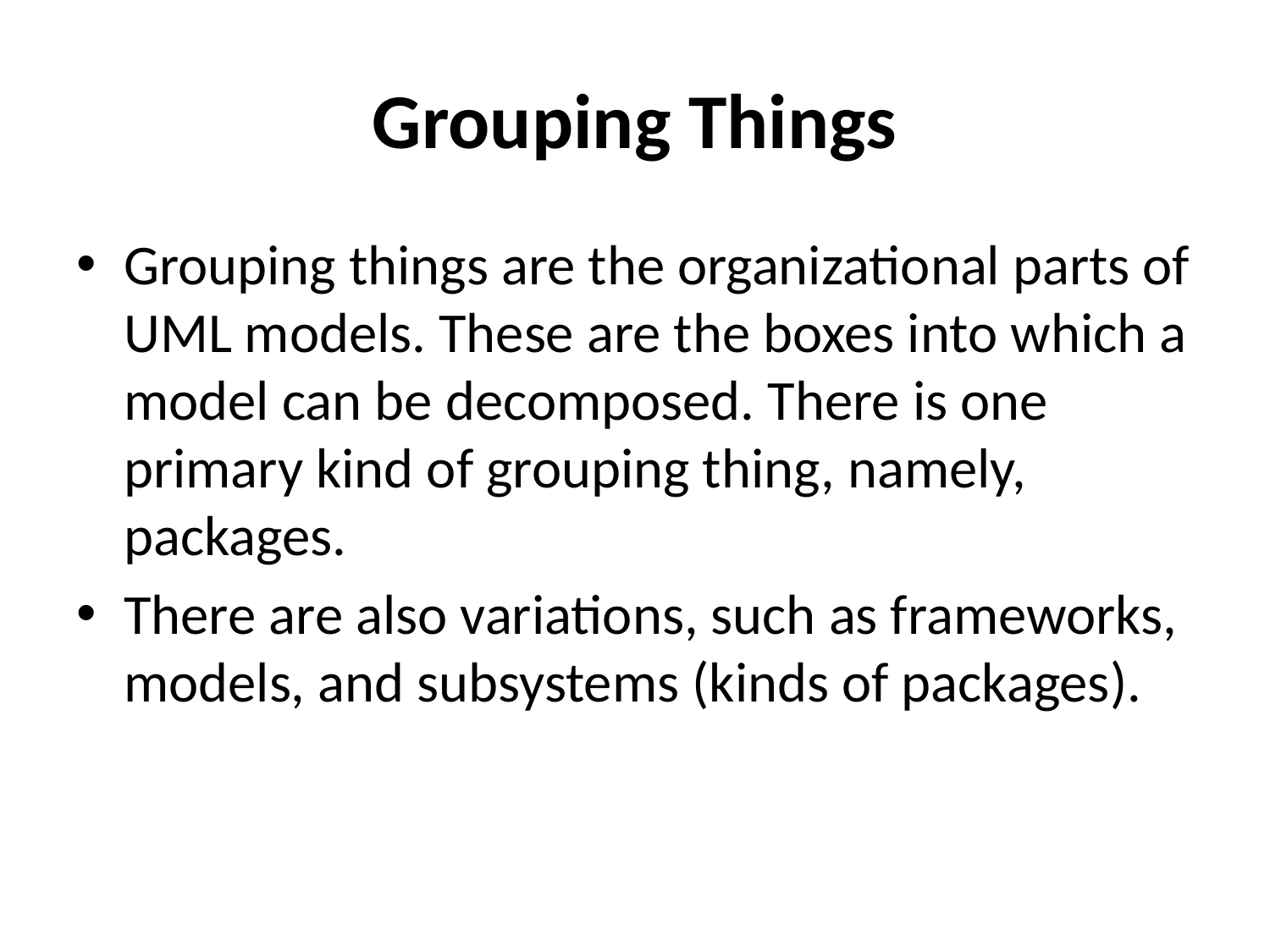

# Grouping Things
Grouping things are the organizational parts of UML models. These are the boxes into which a model can be decomposed. There is one primary kind of grouping thing, namely, packages.
There are also variations, such as frameworks, models, and subsystems (kinds of packages).